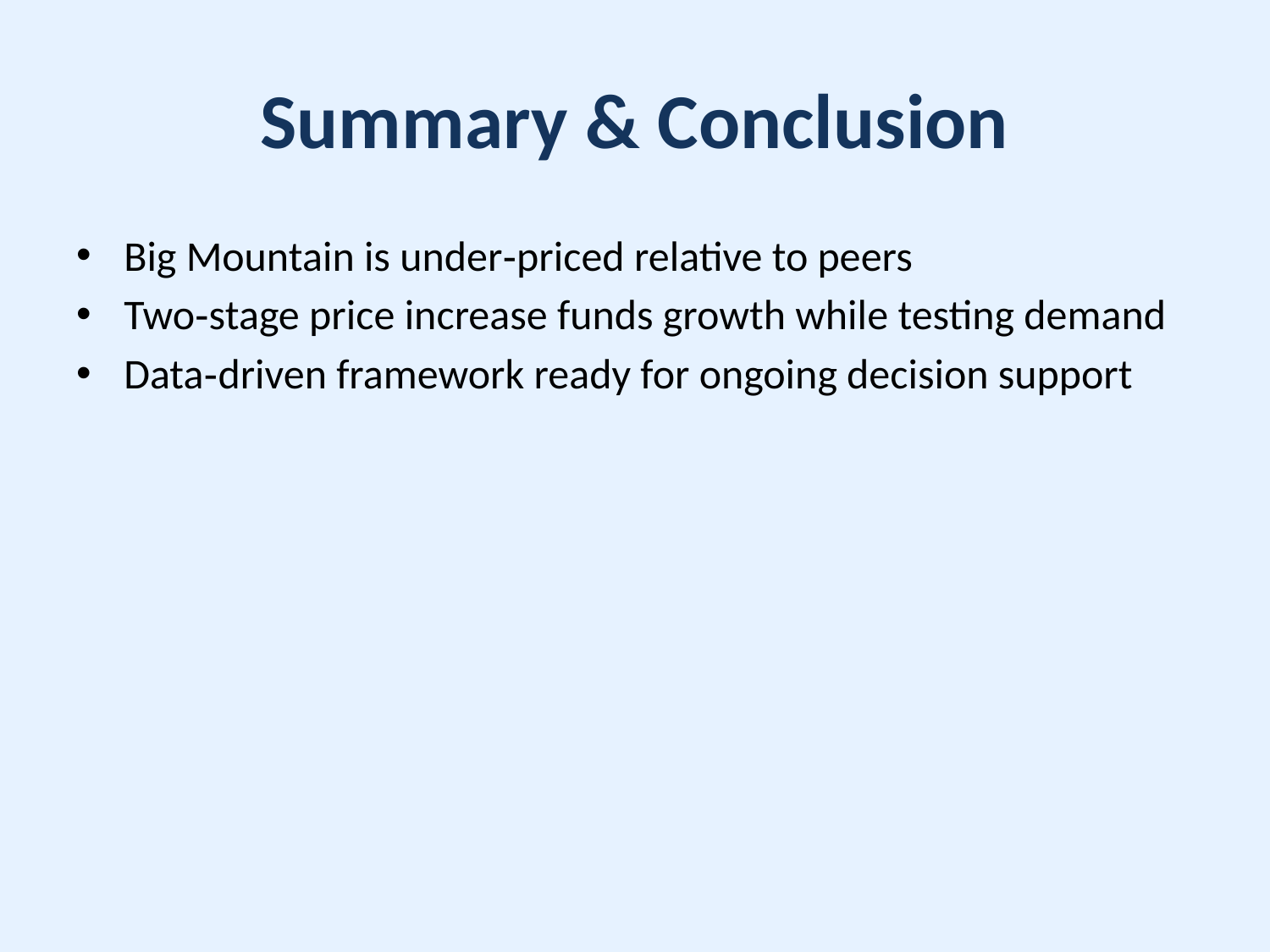

# Summary & Conclusion
Big Mountain is under‑priced relative to peers
Two‑stage price increase funds growth while testing demand
Data‑driven framework ready for ongoing decision support